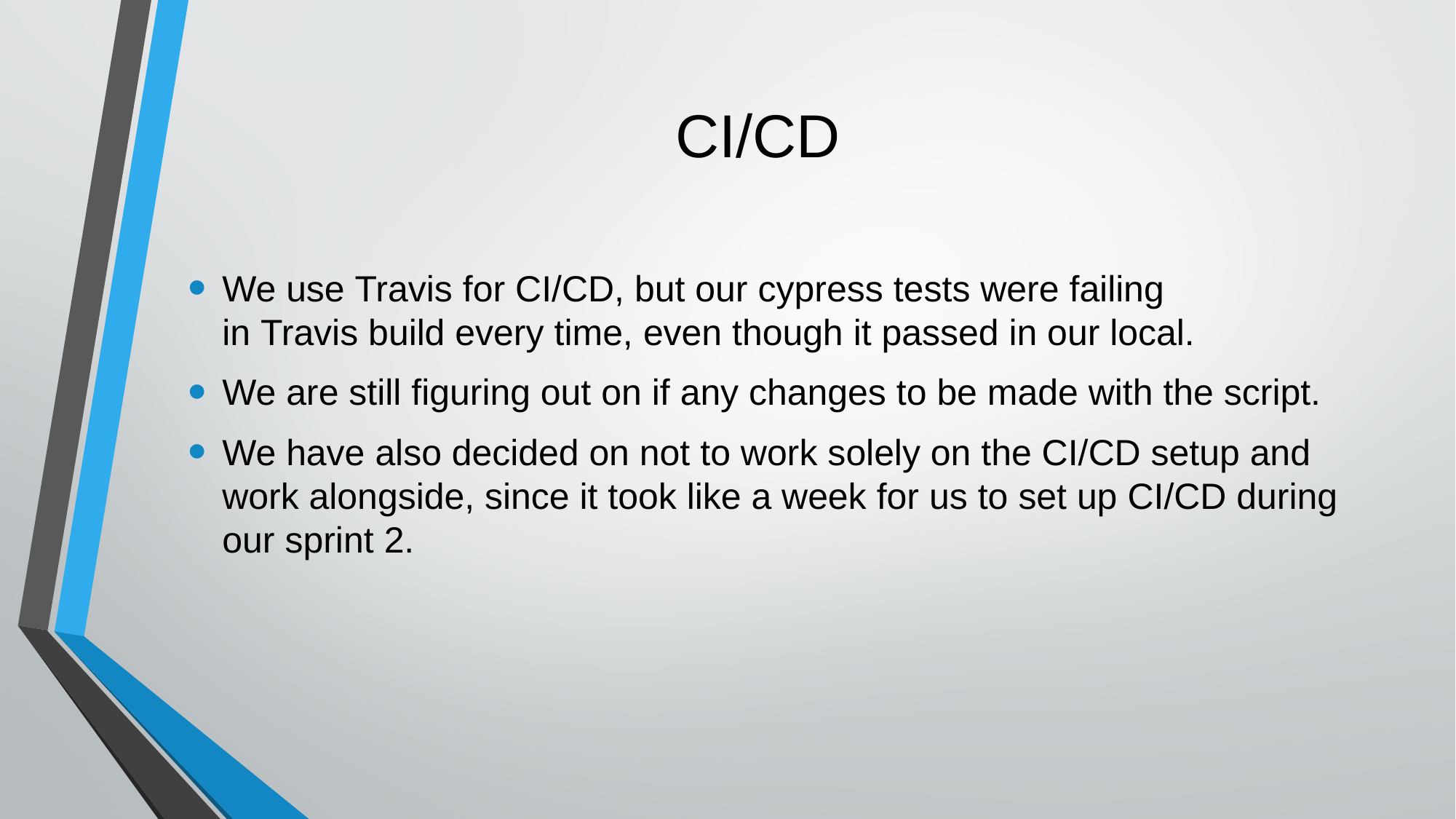

# CI/CD
We use Travis for CI/CD, but our cypress tests were failing in Travis build every time, even though it passed in our local.
We are still figuring out on if any changes to be made with the script.
We have also decided on not to work solely on the CI/CD setup and work alongside, since it took like a week for us to set up CI/CD during our sprint 2.